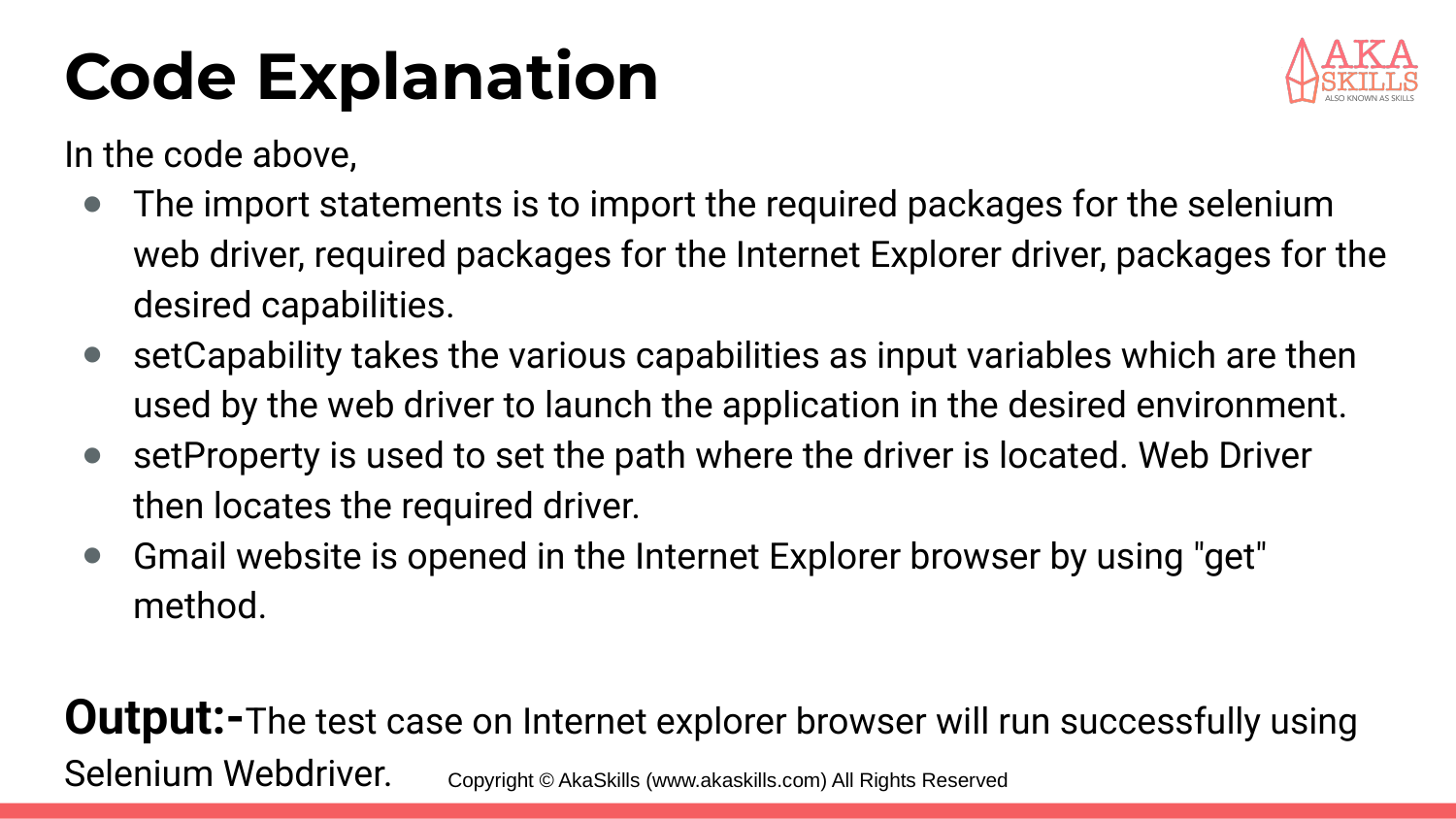

# Code Explanation
In the code above,
The import statements is to import the required packages for the selenium web driver, required packages for the Internet Explorer driver, packages for the desired capabilities.
setCapability takes the various capabilities as input variables which are then used by the web driver to launch the application in the desired environment.
setProperty is used to set the path where the driver is located. Web Driver then locates the required driver.
Gmail website is opened in the Internet Explorer browser by using "get" method.

Output:-The test case on Internet explorer browser will run successfully using Selenium Webdriver.